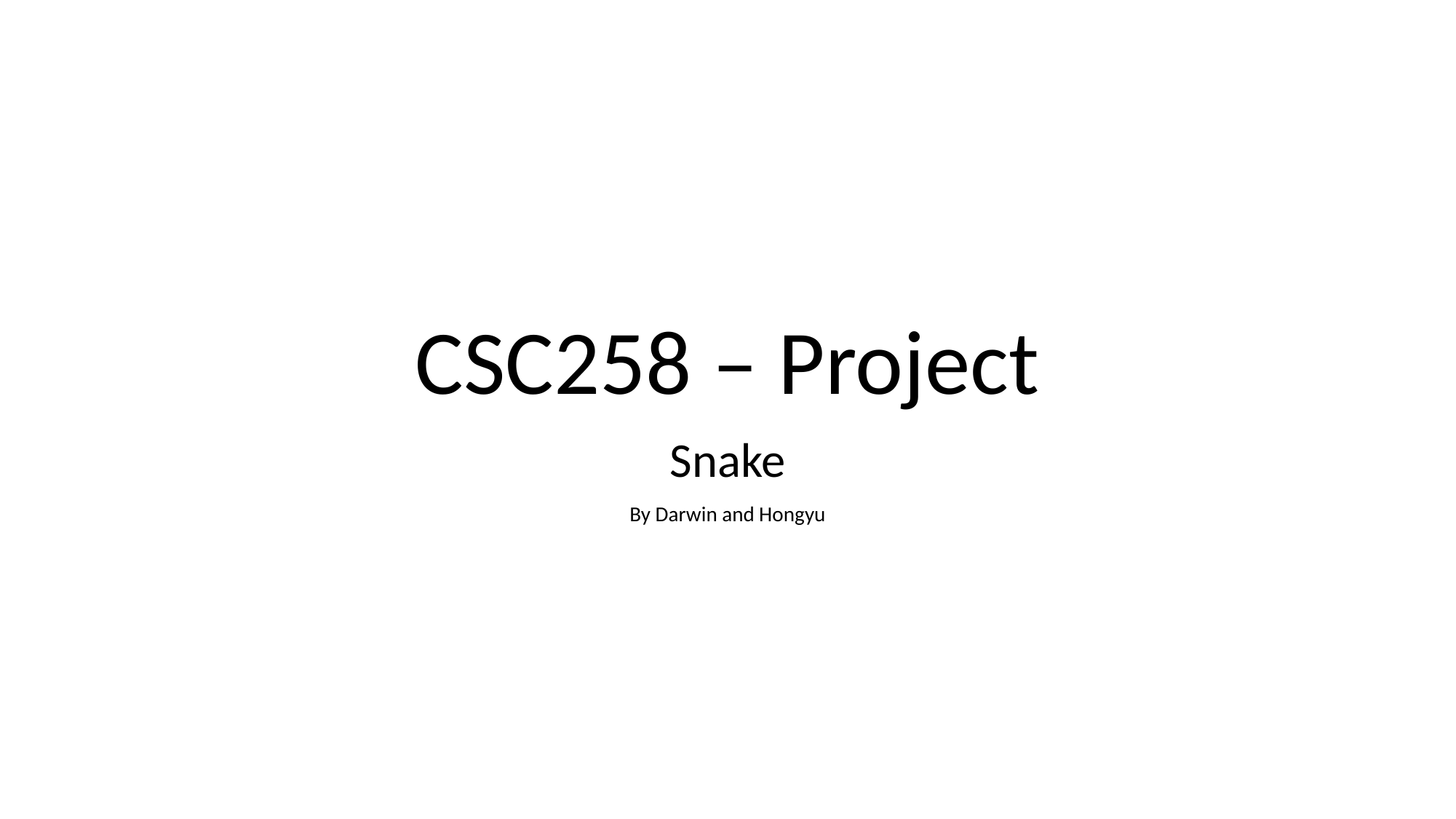

# CSC258 – Project
Snake
By Darwin and Hongyu